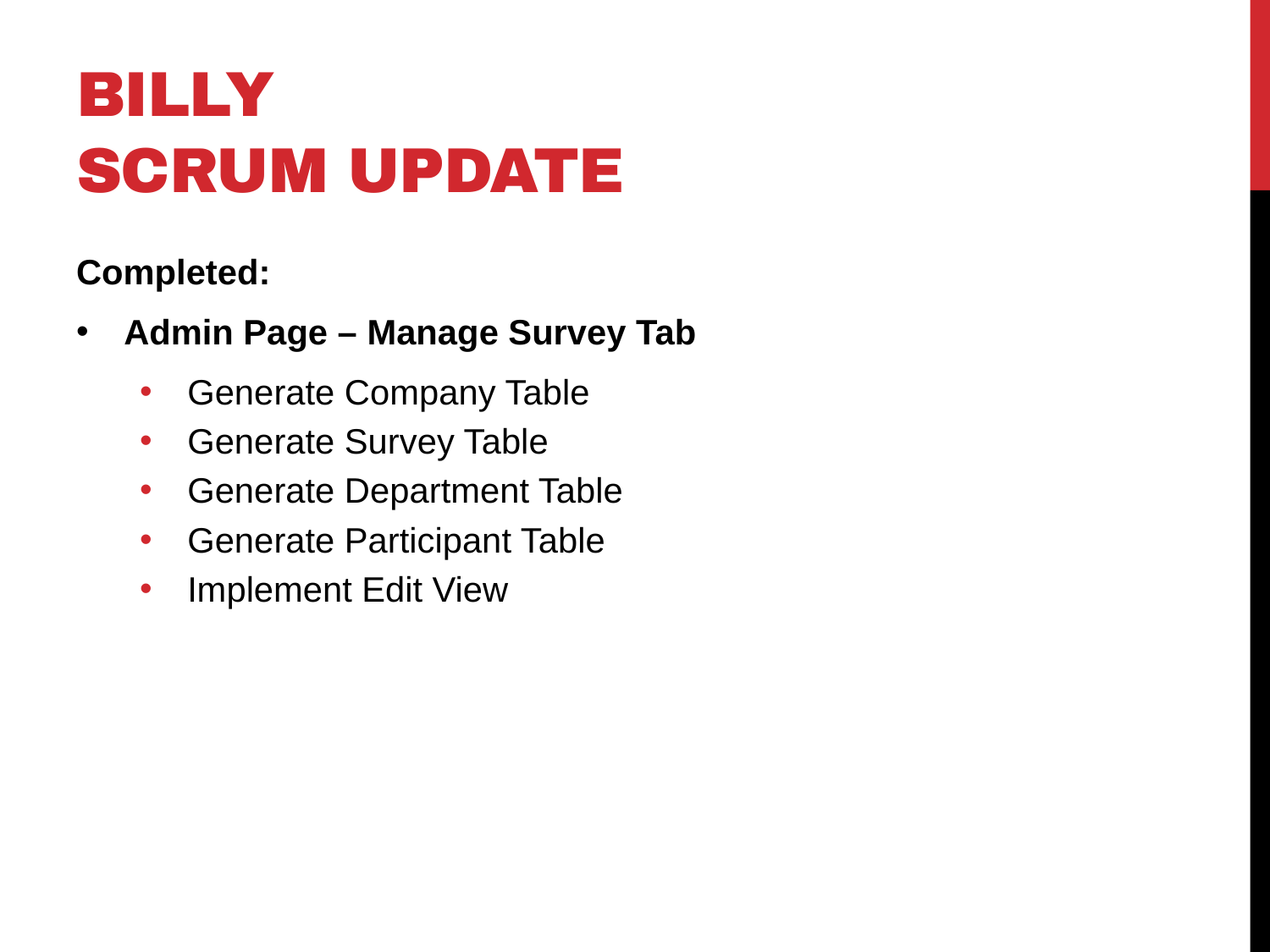

# Billy Scrum Update
Completed:
Admin Page – Manage Survey Tab
Generate Company Table
Generate Survey Table
Generate Department Table
Generate Participant Table
Implement Edit View